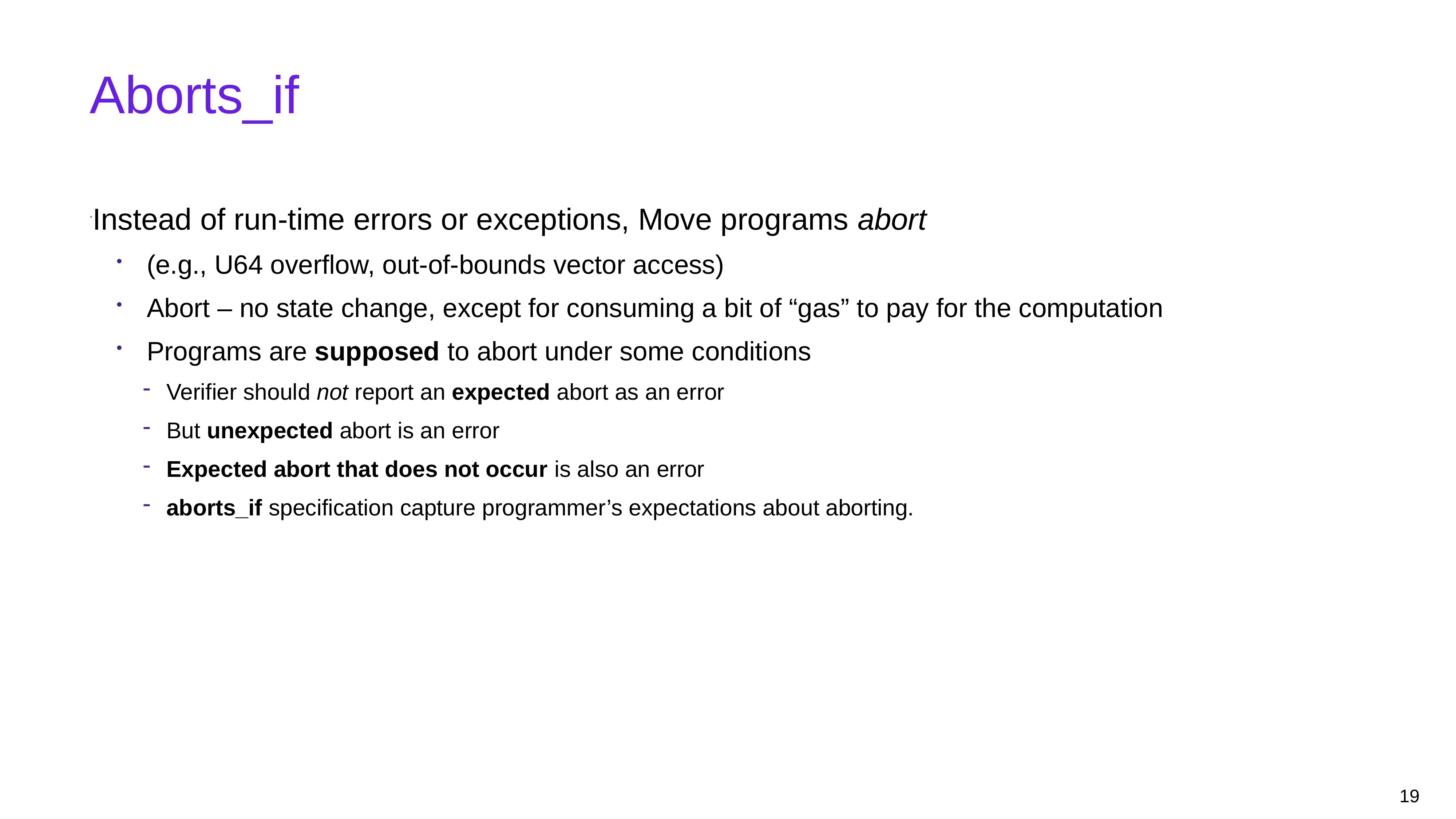

# Aborts_if
Instead of run-time errors or exceptions, Move programs abort
(e.g., U64 overflow, out-of-bounds vector access)
Abort – no state change, except for consuming a bit of “gas” to pay for the computation
Programs are supposed to abort under some conditions
Verifier should not report an expected abort as an error
But unexpected abort is an error
Expected abort that does not occur is also an error
aborts_if specification capture programmer’s expectations about aborting.
19